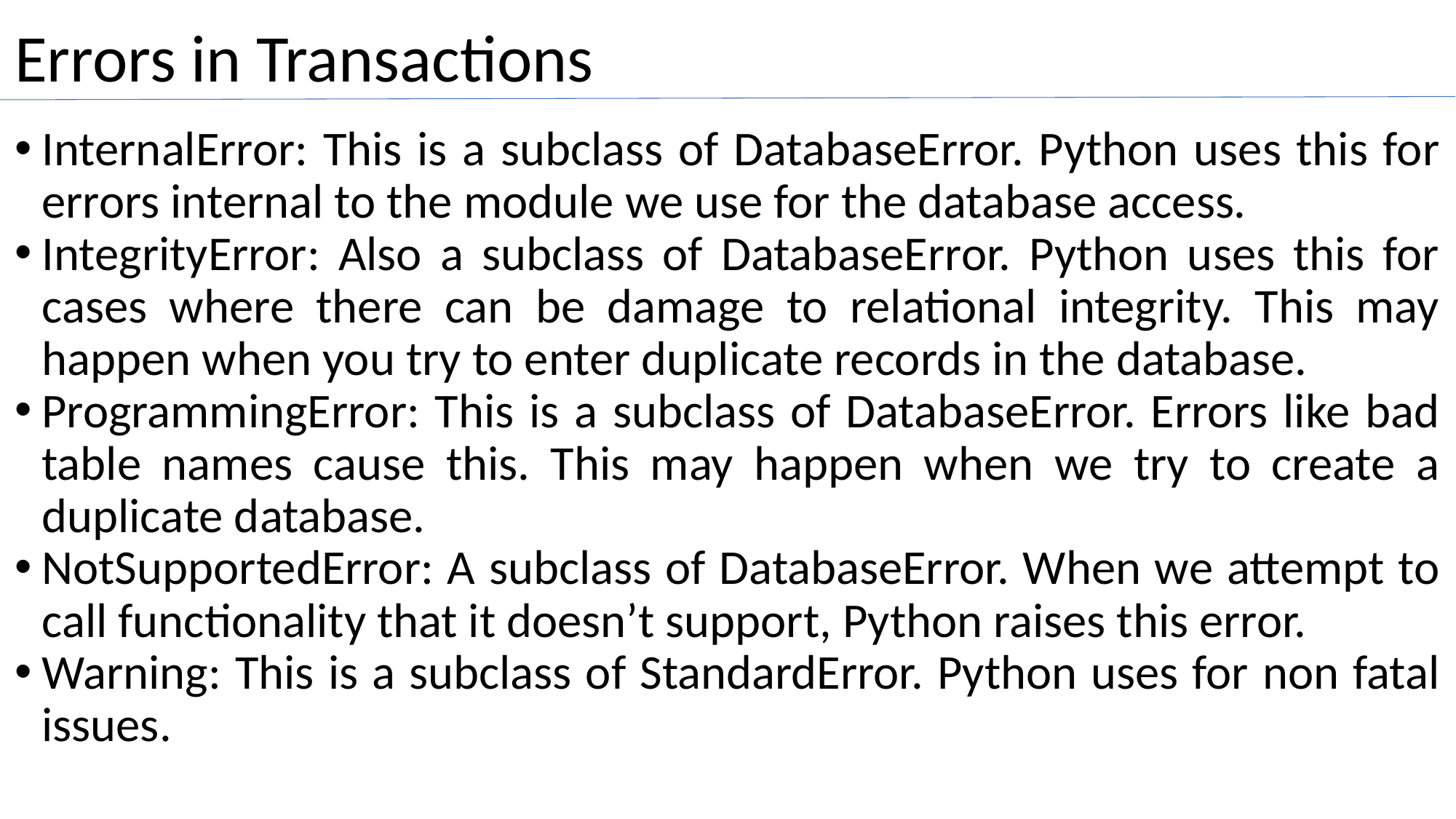

# Errors in Transactions
InternalError: This is a subclass of DatabaseError. Python uses this for errors internal to the module we use for the database access.
IntegrityError: Also a subclass of DatabaseError. Python uses this for cases where there can be damage to relational integrity. This may happen when you try to enter duplicate records in the database.
ProgrammingError: This is a subclass of DatabaseError. Errors like bad table names cause this. This may happen when we try to create a duplicate database.
NotSupportedError: A subclass of DatabaseError. When we attempt to call functionality that it doesn’t support, Python raises this error.
Warning: This is a subclass of StandardError. Python uses for non fatal issues.